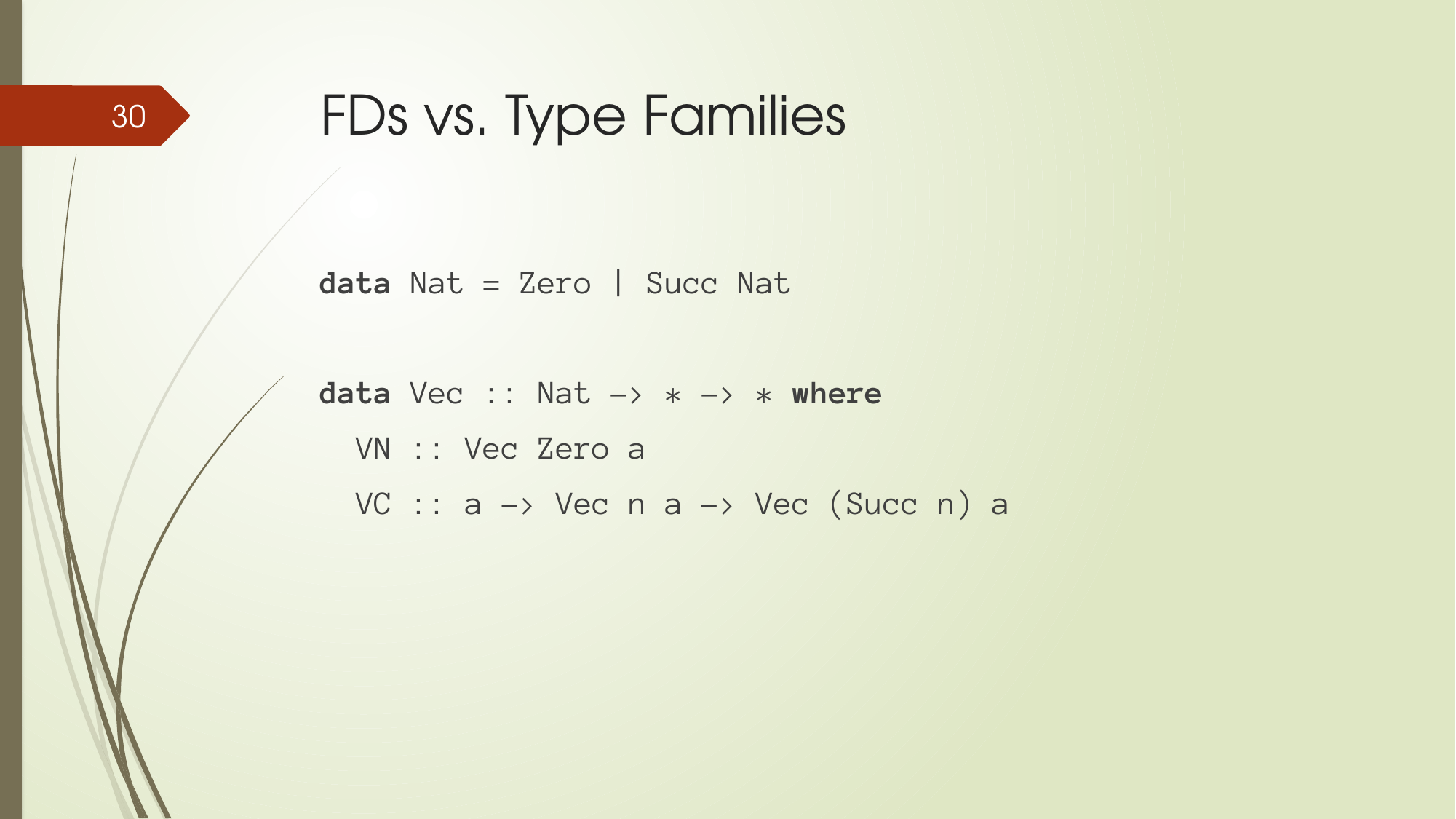

# FDs vs. Type Families
30
data Nat = Zero | Succ Nat

data Vec :: Nat -> * -> * where
  VN :: Vec Zero a
  VC :: a -> Vec n a -> Vec (Succ n) a